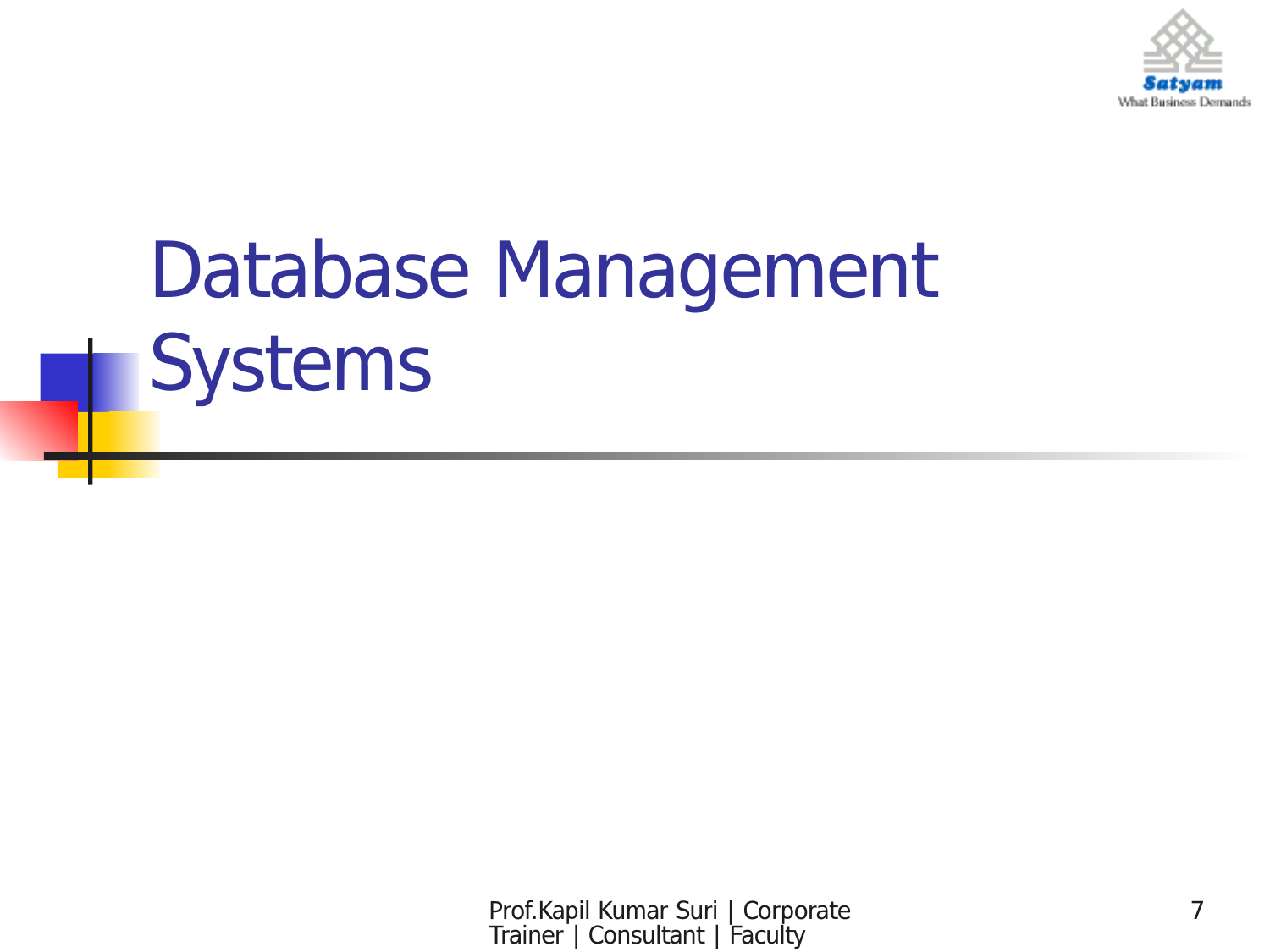

# Database Management Systems
Prof.Kapil Kumar Suri | Corporate Trainer | Consultant | Faculty
7